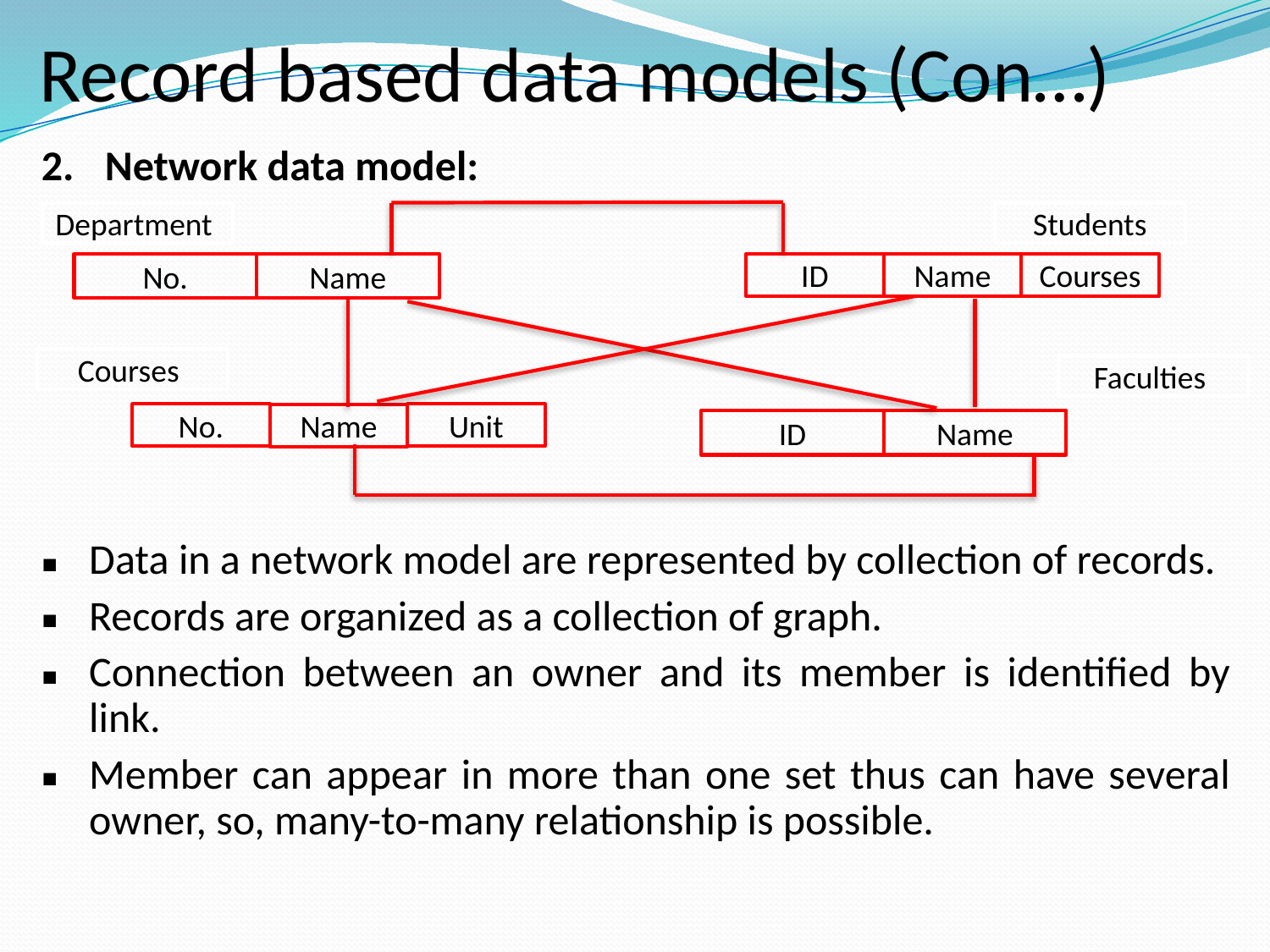

# Record based data models (Con…)
Network data model:

Data in a network model are represented by collection of records.
Records are organized as a collection of graph.
Connection between an owner and its member is identified by link.
Member can appear in more than one set thus can have several owner, so, many-to-many relationship is possible.
Students
Department
No.
Name
ID
Name
Courses
Courses
Faculties
No.
Unit
Name
ID
Name